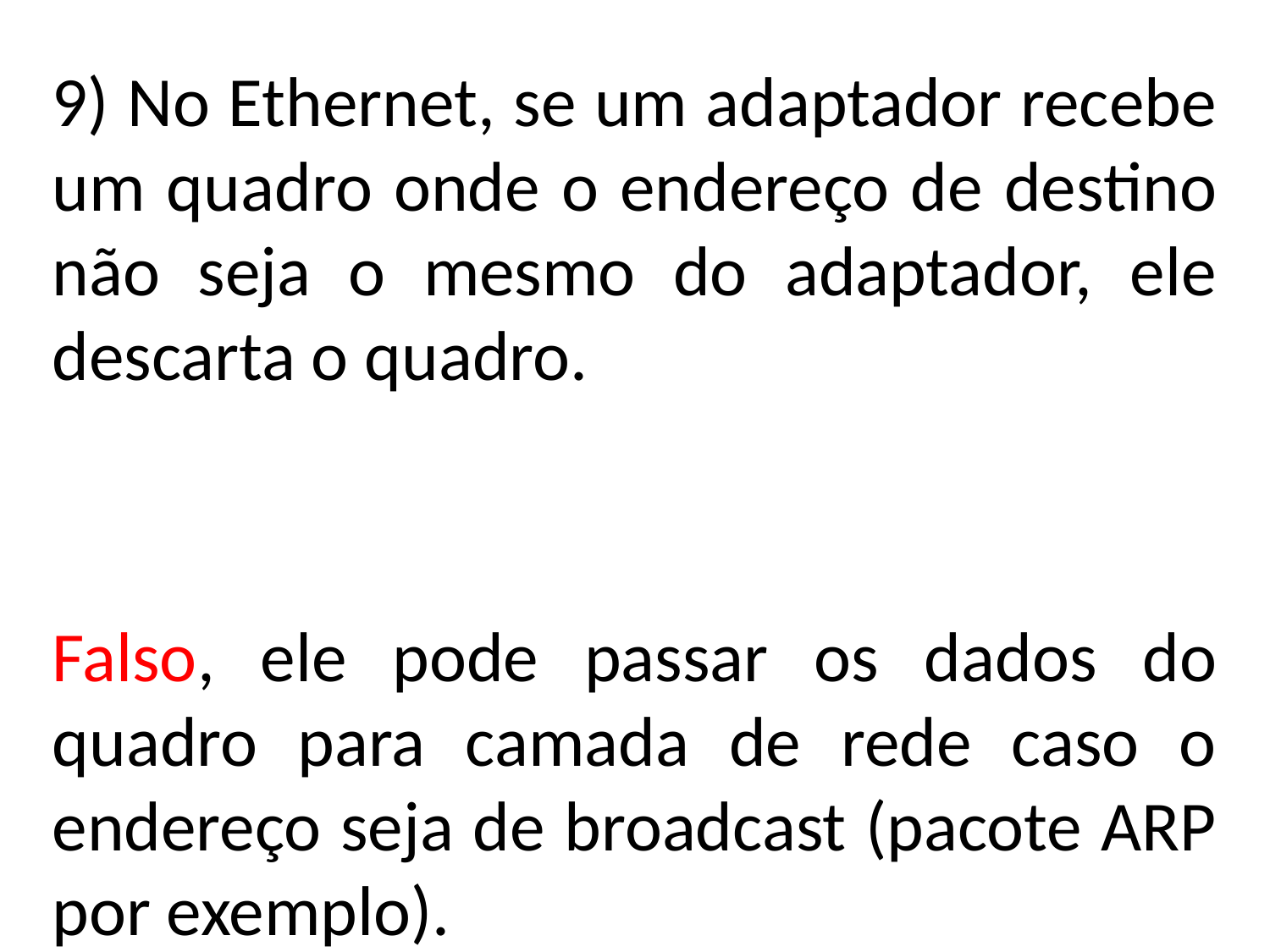

9) No Ethernet, se um adaptador recebe um quadro onde o endereço de destino não seja o mesmo do adaptador, ele descarta o quadro.
Falso, ele pode passar os dados do quadro para camada de rede caso o endereço seja de broadcast (pacote ARP por exemplo).